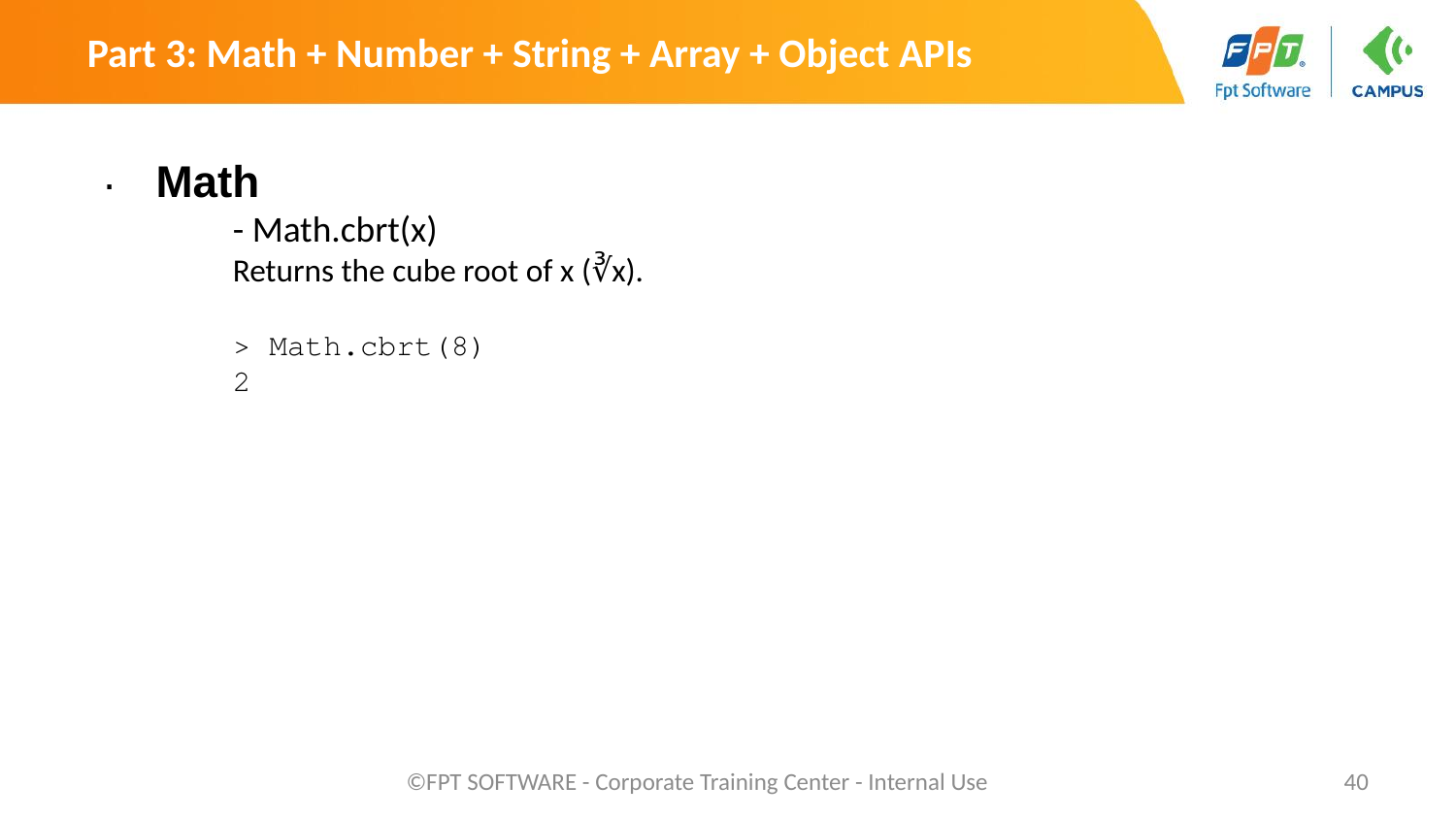

Part 3: Math + Number + String + Array + Object APIs
Math
	- Math.cbrt(x)
	Returns the cube root of x (∛x).

	> Math.cbrt(8)
	2

©FPT SOFTWARE - Corporate Training Center - Internal Use
40